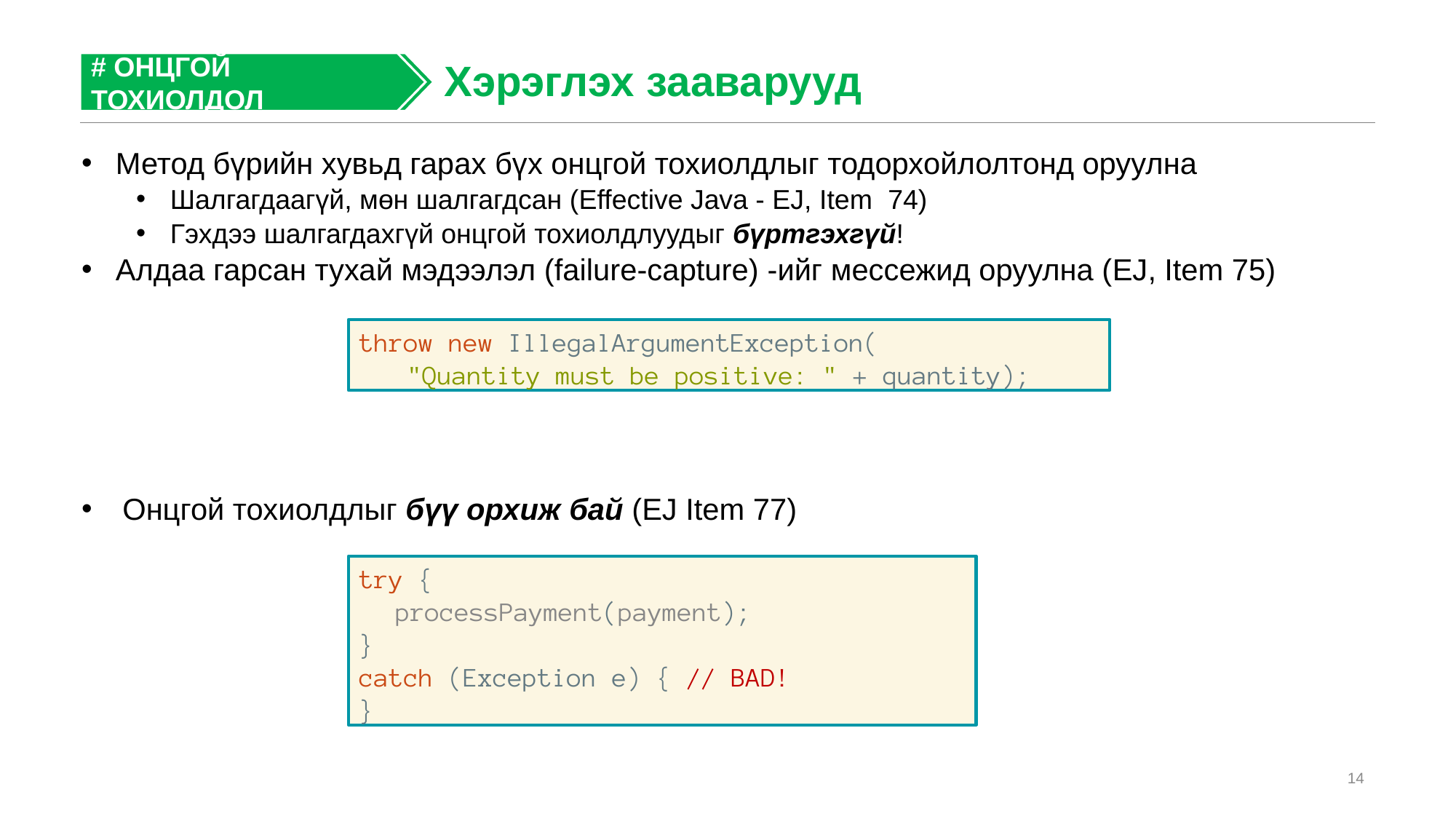

# ОНЦГОЙ ТОХИОЛДОЛ
#
Хэрэглэх зааварууд
Метод бүрийн хувьд гарах бүх онцгой тохиолдлыг тодорхойлолтонд оруулна
Шалгагдаагүй, мөн шалгагдсан (Effective Java - EJ, Item  74)
Гэхдээ шалгагдахгүй онцгой тохиолдлуудыг бүртгэхгүй!
Алдаа гарсан тухай мэдээлэл (failure-capture) -ийг мессежид оруулна (EJ, Item 75)
throw new IllegalArgumentException(
"Quantity must be positive: " + quantity);
Онцгой тохиолдлыг бүү орхиж бай (EJ Item 77)
try {
processPayment(payment);
}
catch (Exception e) {	// BAD!
}
14